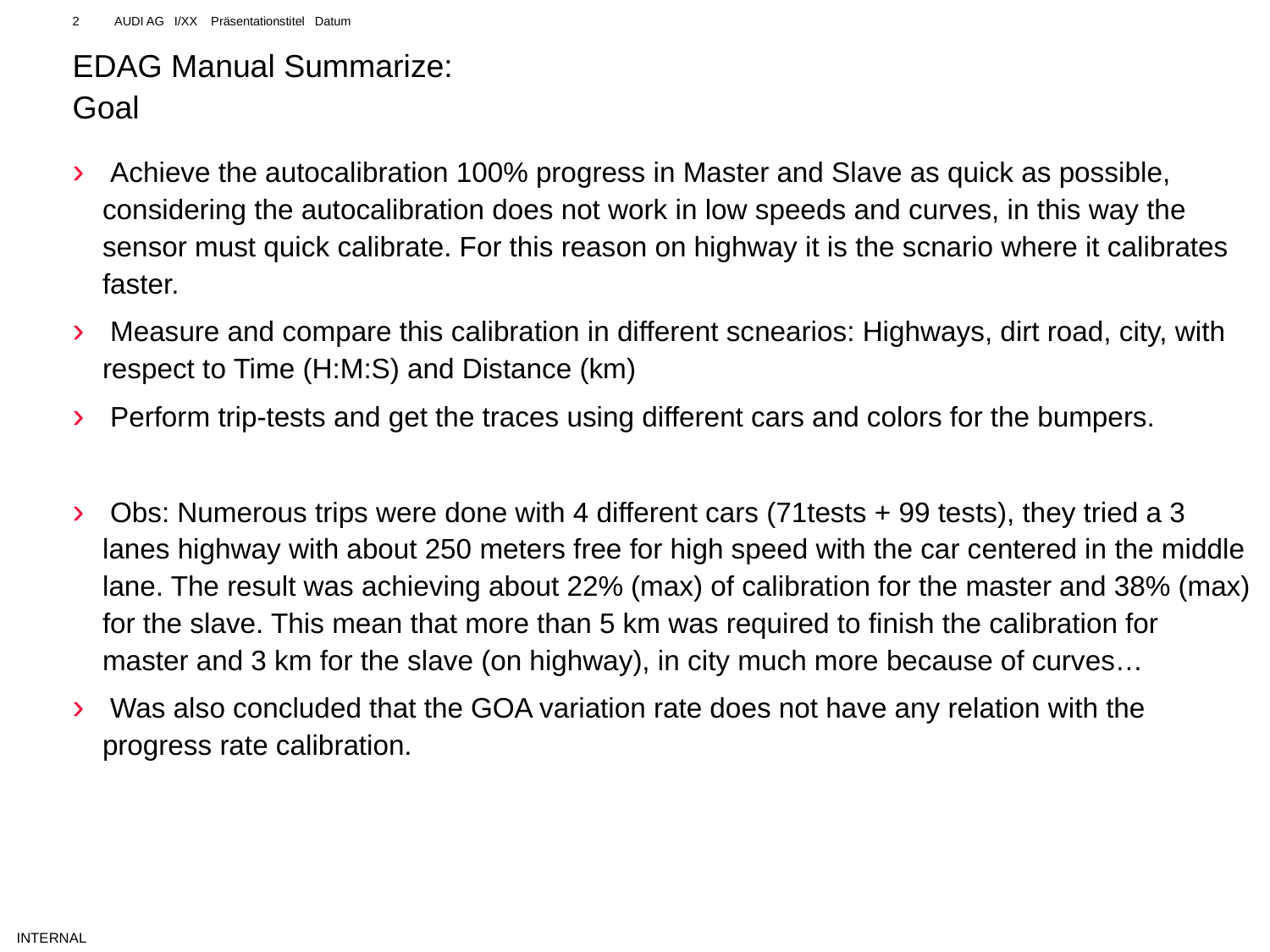

AUDI AG   I/XX    Präsentationstitel   Datum
# EDAG Manual Summarize: Goal
 Achieve the autocalibration 100% progress in Master and Slave as quick as possible, considering the autocalibration does not work in low speeds and curves, in this way the sensor must quick calibrate. For this reason on highway it is the scnario where it calibrates faster.
 Measure and compare this calibration in different scnearios: Highways, dirt road, city, with respect to Time (H:M:S) and Distance (km)
 Perform trip-tests and get the traces using different cars and colors for the bumpers.

 Obs: Numerous trips were done with 4 different cars (71tests + 99 tests), they tried a 3 lanes highway with about 250 meters free for high speed with the car centered in the middle lane. The result was achieving about 22% (max) of calibration for the master and 38% (max) for the slave. This mean that more than 5 km was required to finish the calibration for master and 3 km for the slave (on highway), in city much more because of curves…
 Was also concluded that the GOA variation rate does not have any relation with the progress rate calibration.